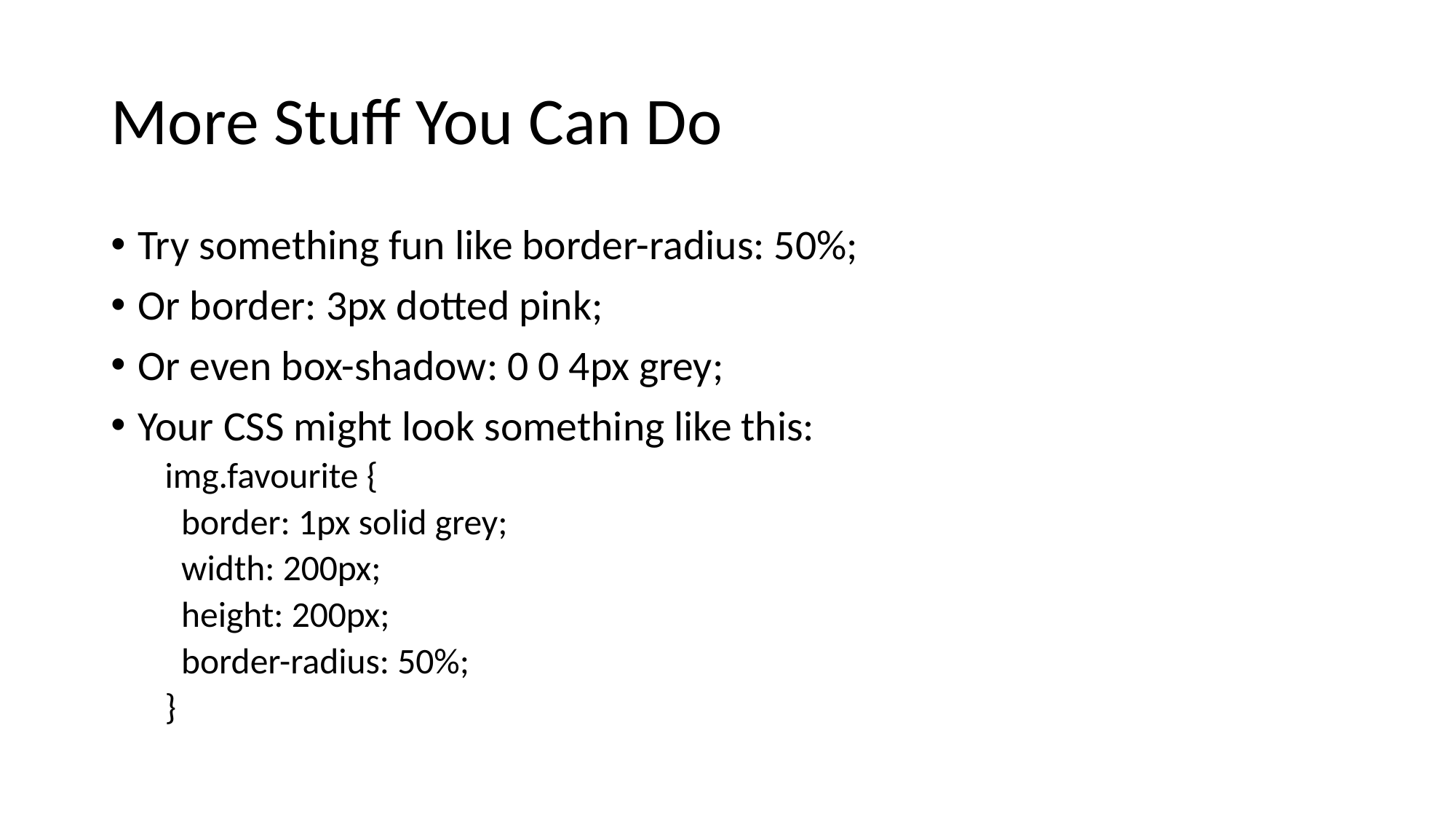

# More Stuff You Can Do
Try something fun like border-radius: 50%;
Or border: 3px dotted pink;
Or even box-shadow: 0 0 4px grey;
Your CSS might look something like this:
img.favourite {
  border: 1px solid grey;
  width: 200px;
  height: 200px;
  border-radius: 50%;
}